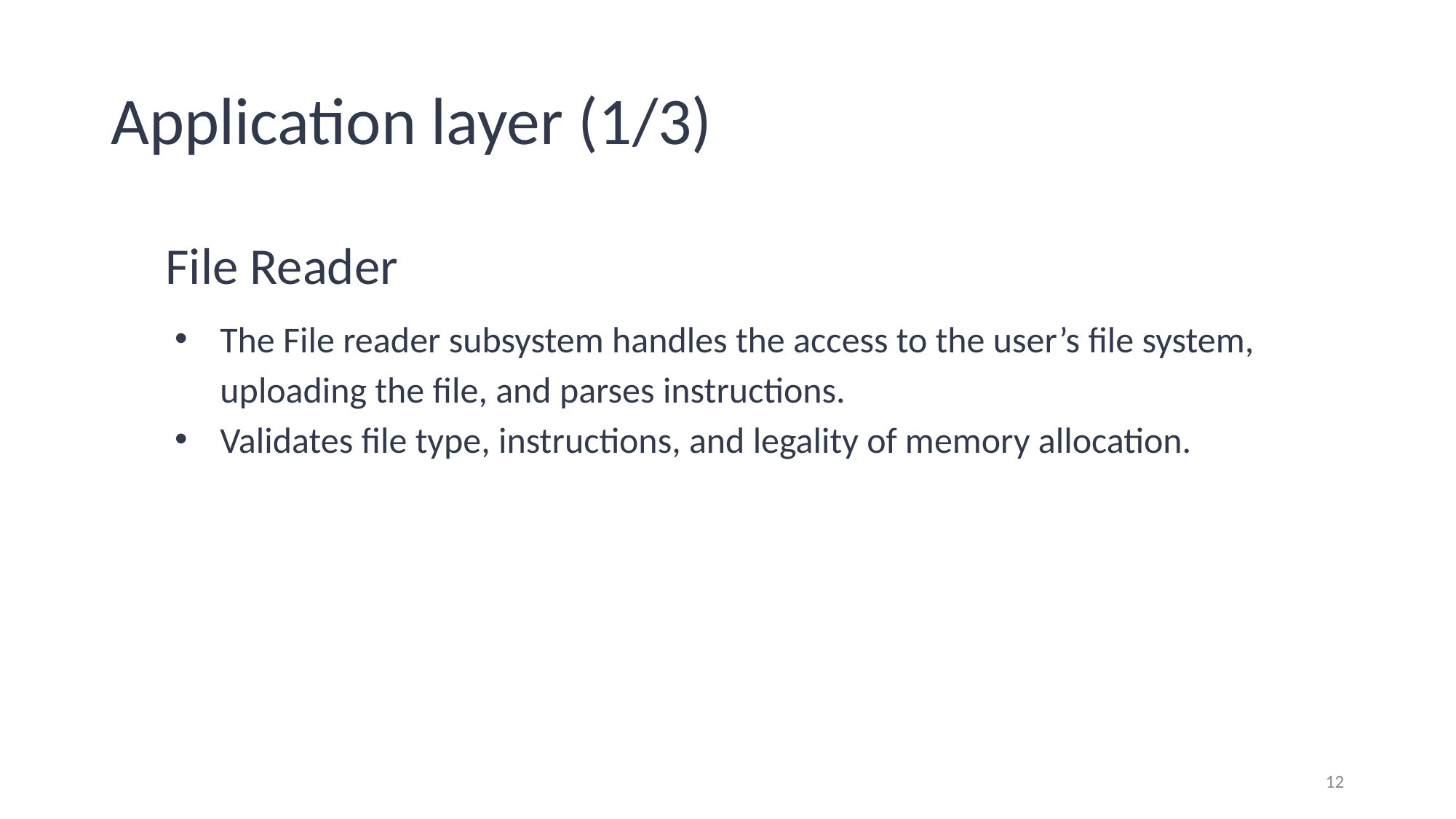

# Application layer (1/3)
File Reader
The File reader subsystem handles the access to the user’s file system, uploading the file, and parses instructions.
Validates file type, instructions, and legality of memory allocation.

12